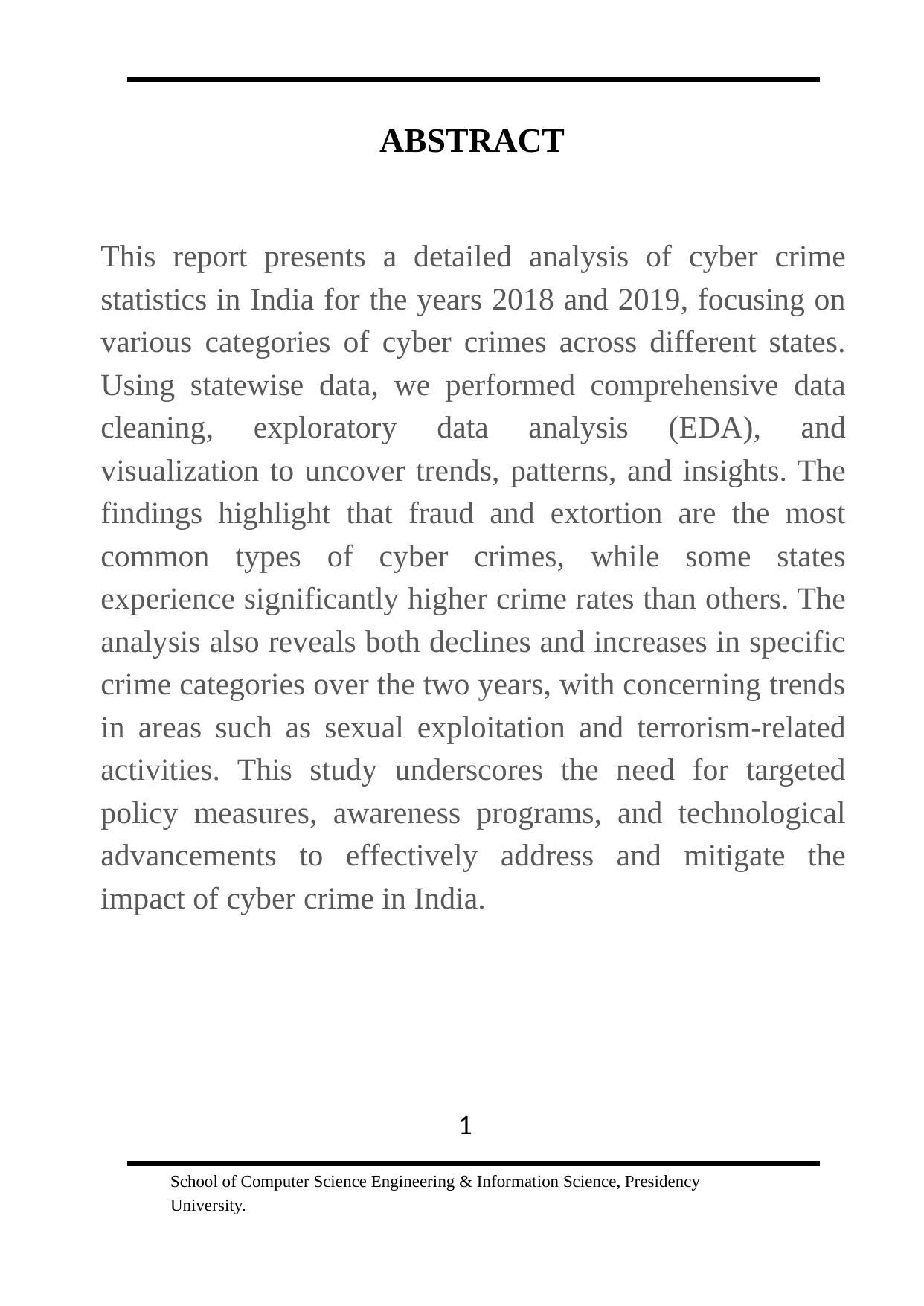

ABSTRACT

This report presents a detailed analysis of cyber crime statistics in India for the years 2018 and 2019, focusing on various categories of cyber crimes across different states. Using statewise data, we performed comprehensive data cleaning, exploratory data analysis (EDA), and visualization to uncover trends, patterns, and insights. The findings highlight that fraud and extortion are the most common types of cyber crimes, while some states experience significantly higher crime rates than others. The analysis also reveals both declines and increases in specific crime categories over the two years, with concerning trends in areas such as sexual exploitation and terrorism-related activities. This study underscores the need for targeted policy measures, awareness programs, and technological advancements to effectively address and mitigate the impact of cyber crime in India.

1
School of Computer Science Engineering & Information Science, Presidency University.